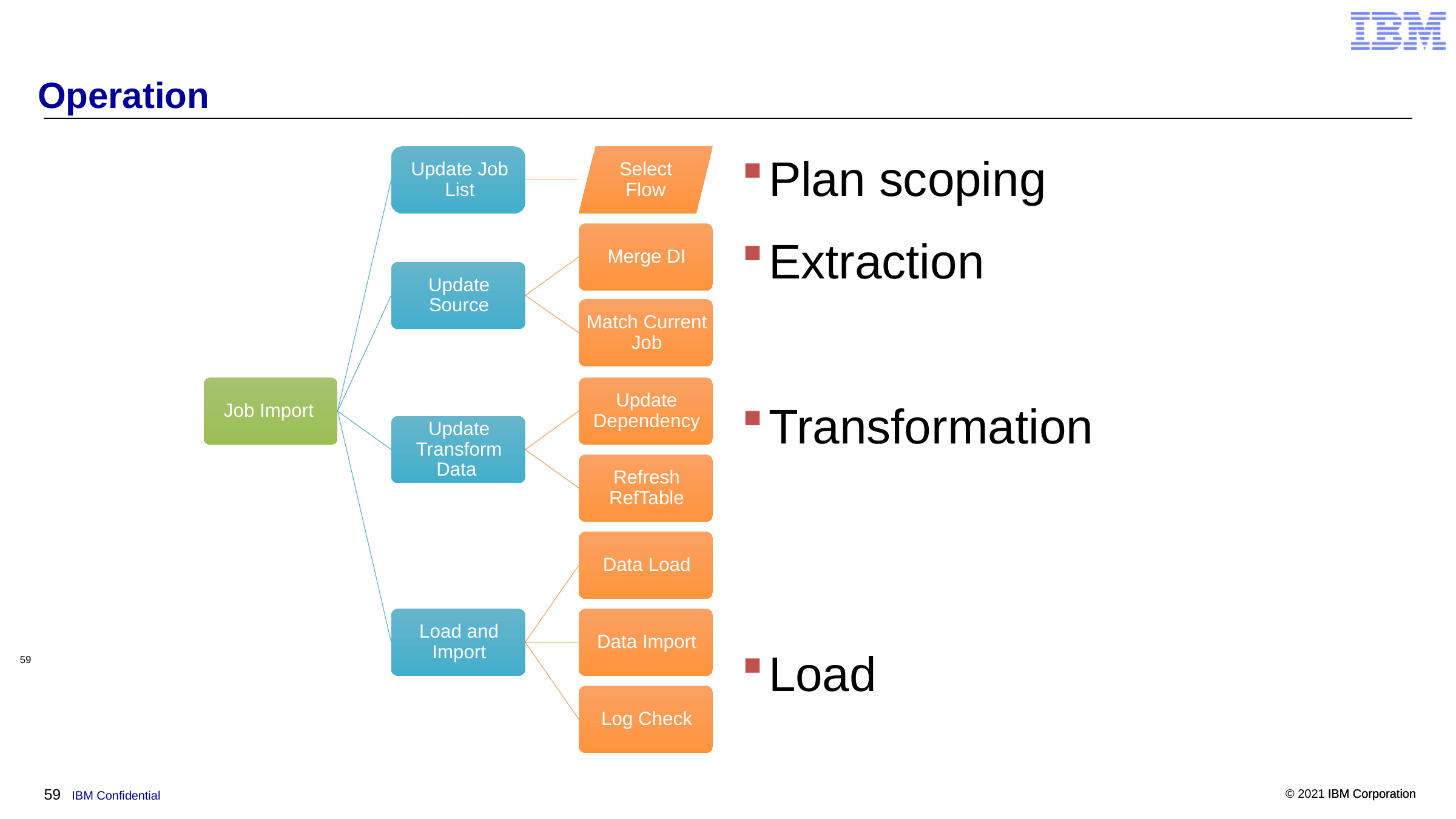

# Operation
Job Import

Update Job List

Select Flow

Update Source

Merge DI

Match Current Job

Update Transform Data

Update Dependency

Refresh RefTable

Load and Import

Data Load

Data Import

Log Check
Plan scoping
Extraction

Transformation

Load
59